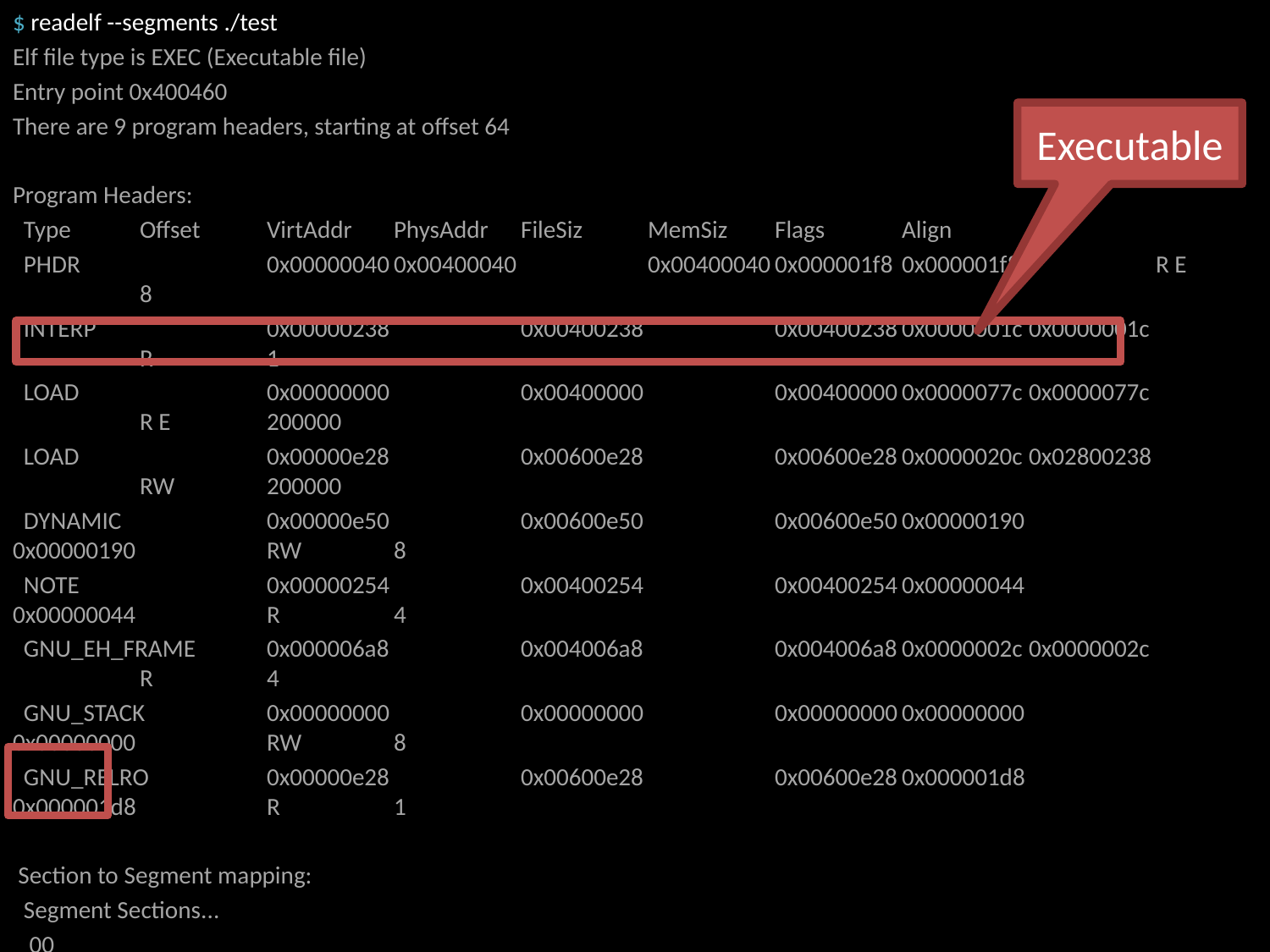

$ readelf --segments ./test
Elf file type is EXEC (Executable file)
Entry point 0x400460
There are 9 program headers, starting at offset 64

Program Headers:
  Type           	Offset          	VirtAddr    	PhysAddr	FileSiz       	MemSiz     	Flags	Align
  PHDR           	0x00000040	0x00400040 	0x00400040	0x000001f8 	0x000001f8  	R E    	8
  INTERP         	0x00000238 	0x00400238 	0x00400238	0x0000001c 	0x0000001c  	R      	1
  LOAD           	0x00000000 	0x00400000 	0x00400000	0x0000077c 	0x0000077c  	R E    	200000
  LOAD           	0x00000e28 	0x00600e28 	0x00600e28	0x0000020c 	0x02800238  	RW     	200000
  DYNAMIC        	0x00000e50 	0x00600e50 	0x00600e50	0x00000190 	0x00000190  	RW     	8
  NOTE           	0x00000254 	0x00400254 	0x00400254	0x00000044 	0x00000044  	R      	4
  GNU_EH_FRAME 	0x000006a8 	0x004006a8 	0x004006a8	0x0000002c 	0x0000002c  	R      	4
  GNU_STACK      	0x00000000 	0x00000000 	0x00000000	0x00000000 	0x00000000  	RW     	8
  GNU_RELRO      	0x00000e28 	0x00600e28 	0x00600e28	0x000001d8 	0x000001d8  	R      	1

 Section to Segment mapping:
  Segment Sections...
   00
   01     .interp
   02     .interp .note.ABI-tag .note.gnu.build-id .gnu.hash .dynsym .dynstr .gnu.version .gnu.version_r .rela.dyn .rela.plt .init .plt .text .fini .rodata .eh_frame_hdr .eh_frame
   03     .ctors .dtors .jcr .dynamic .got .got.plt .data .bss
   04     .dynamic
…
Executable